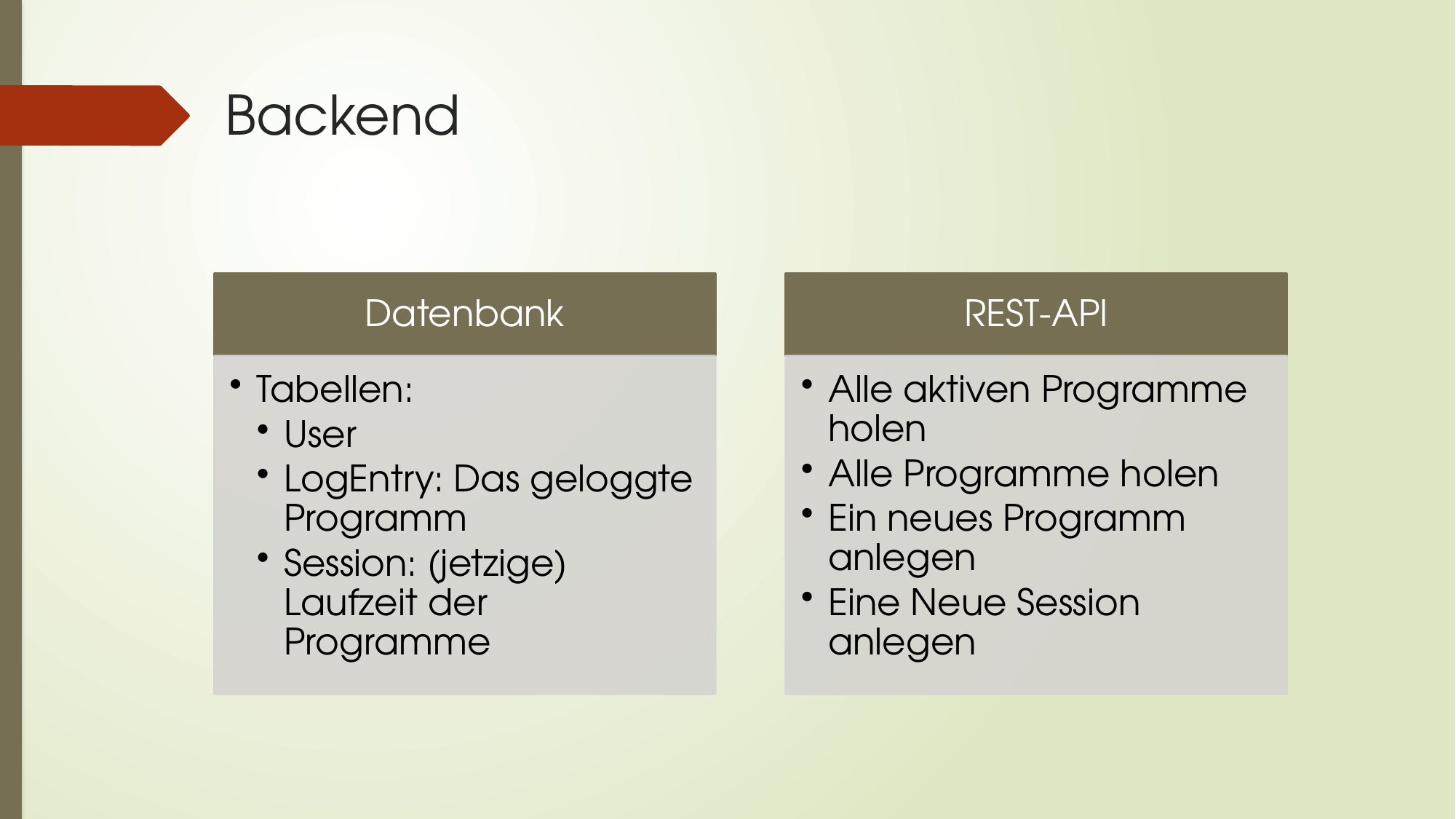

# Backend

Datenbank
Tabellen:
User
LogEntry: Das geloggte Programm
Session: (jetzige) Laufzeit der Programme
REST-API
Alle aktiven Programme holen
Alle Programme holen
Ein neues Programm anlegen
Eine Neue Session anlegen